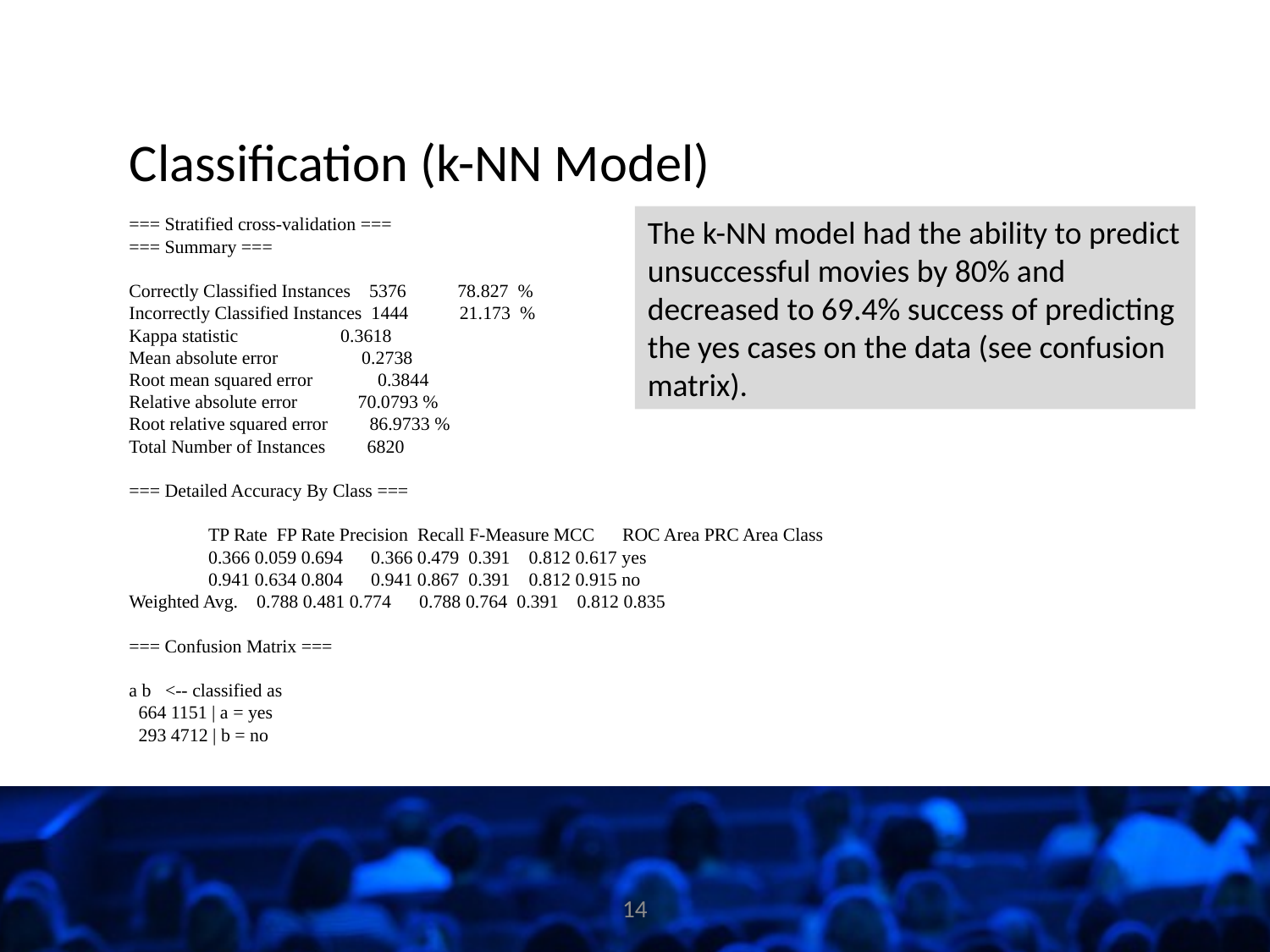

# Classification (k-NN Model)
=== Stratified cross-validation ===
=== Summary ===

Correctly Classified Instances    5376           78.827  %
Incorrectly Classified Instances  1444           21.173  %
Kappa statistic                      0.3618
Mean absolute error                  0.2738
Root mean squared error              0.3844
Relative absolute error             70.0793 %
Root relative squared error         86.9733 %
Total Number of Instances         6820

=== Detailed Accuracy By Class ===

                 TP Rate  FP Rate Precision  Recall F-Measure MCC      ROC Area PRC Area Class
                 0.366 0.059 0.694      0.366 0.479  0.391    0.812 0.617 yes
                 0.941 0.634 0.804      0.941 0.867  0.391    0.812 0.915 no
Weighted Avg.    0.788 0.481 0.774      0.788 0.764  0.391    0.812 0.835

=== Confusion Matrix ===

a b   <-- classified as
  664 1151 | a = yes
  293 4712 | b = no

The k-NN model had the ability to predict unsuccessful movies by 80% and decreased to 69.4% success of predicting the yes cases on the data (see confusion matrix).
14